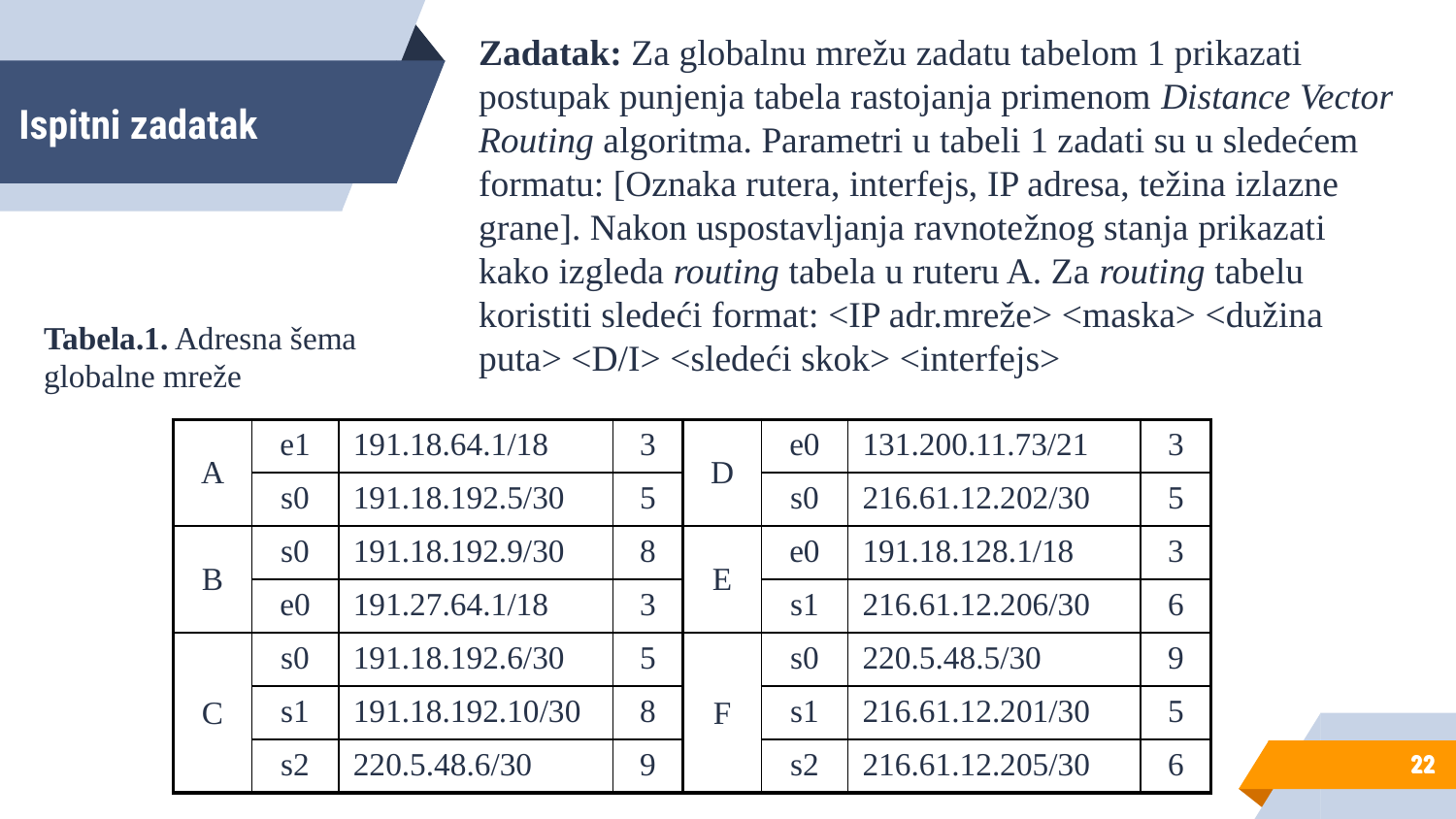

Zadatak: Za globalnu mrežu zadatu tabelom 1 prikazati postupak punjenja tabela rastojanja primenom Distance Vector Routing algoritma. Parametri u tabeli 1 zadati su u sledećem formatu: [Oznaka rutera, interfejs, IP adresa, težina izlazne grane]. Nakon uspostavljanja ravnotežnog stanja prikazati kako izgleda routing tabela u ruteru A. Za routing tabelu koristiti sledeći format: <IP adr.mreže> <maska> <dužina puta> <D/I> <sledeći skok> <interfejs>
# Ispitni zadatak
Tabela.1. Adresna šema globalne mreže
| A | e1 | 191.18.64.1/18 | 3 | D | e0 | 131.200.11.73/21 | 3 |
| --- | --- | --- | --- | --- | --- | --- | --- |
|  | s0 | 191.18.192.5/30 | 5 |  | s0 | 216.61.12.202/30 | 5 |
| B | s0 | 191.18.192.9/30 | 8 | E | e0 | 191.18.128.1/18 | 3 |
|  | e0 | 191.27.64.1/18 | 3 |  | s1 | 216.61.12.206/30 | 6 |
| C | s0 | 191.18.192.6/30 | 5 | F | s0 | 220.5.48.5/30 | 9 |
|  | s1 | 191.18.192.10/30 | 8 |  | s1 | 216.61.12.201/30 | 5 |
|  | s2 | 220.5.48.6/30 | 9 |  | s2 | 216.61.12.205/30 | 6 |
22